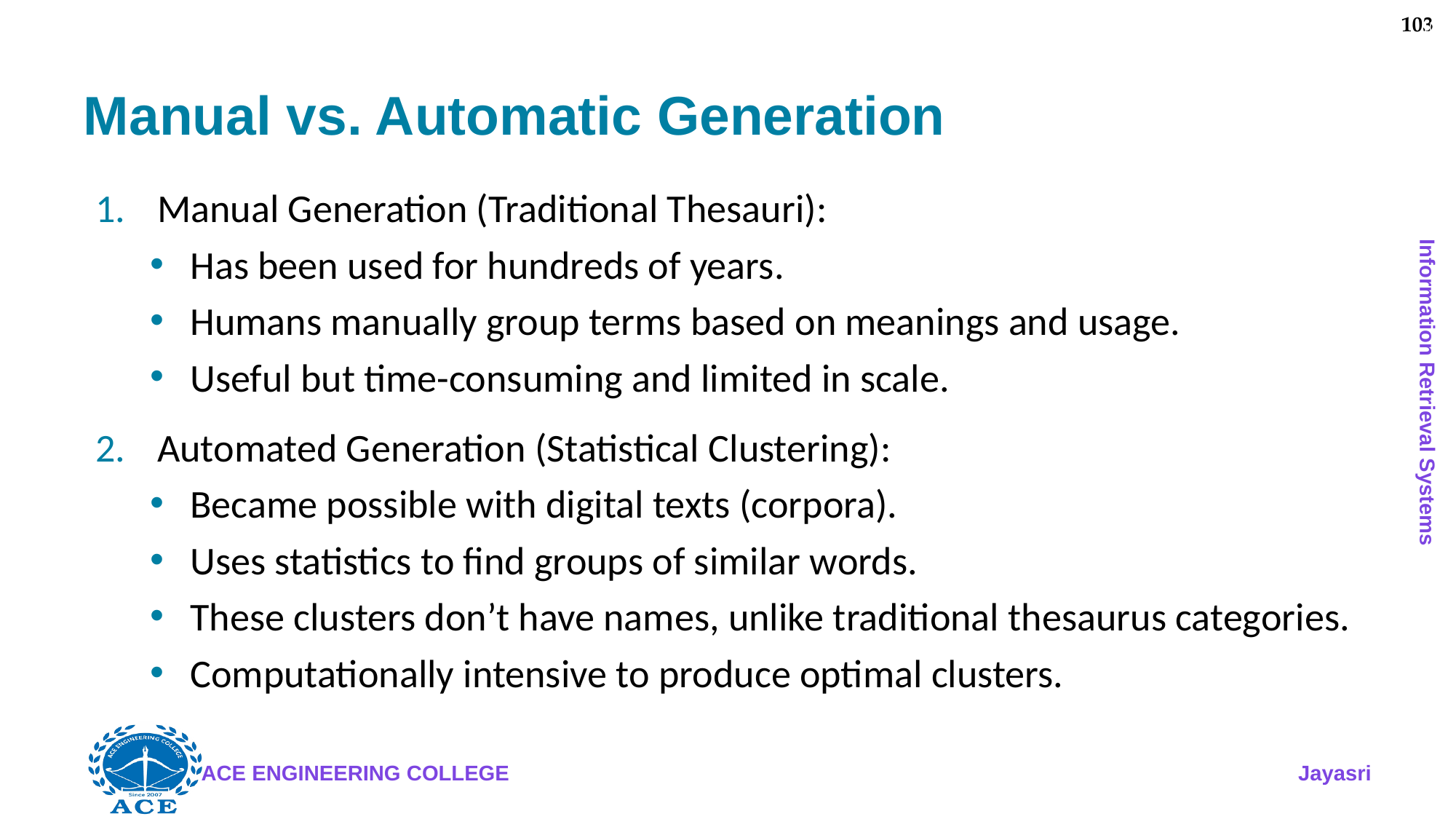

103
# Manual vs. Automatic Generation
Manual Generation (Traditional Thesauri):
  Has been used for hundreds of years.
  Humans manually group terms based on meanings and usage.
  Useful but time-consuming and limited in scale.
Automated Generation (Statistical Clustering):
  Became possible with digital texts (corpora).
  Uses statistics to find groups of similar words.
  These clusters don’t have names, unlike traditional thesaurus categories.
  Computationally intensive to produce optimal clusters.